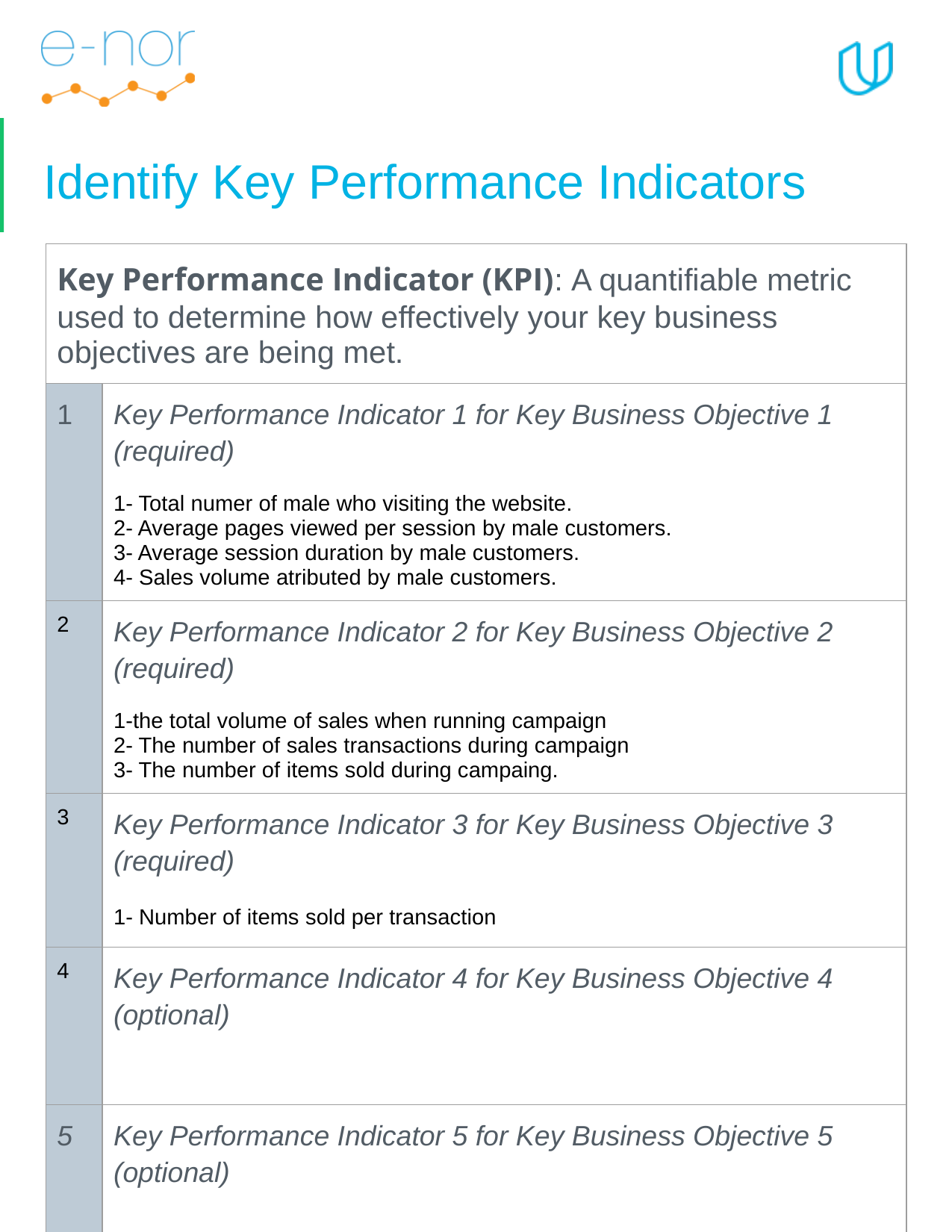

# Identify Key Performance Indicators
| Key Performance Indicator (KPI): A quantifiable metric used to determine how effectively your key business objectives are being met. |  |
| --- | --- |
| 1 | Key Performance Indicator 1 for Key Business Objective 1 (required) 1- Total numer of male who visiting the website. 2- Average pages viewed per session by male customers. 3- Average session duration by male customers. 4- Sales volume atributed by male customers. |
| 2 | Key Performance Indicator 2 for Key Business Objective 2 (required) 1-the total volume of sales when running campaign 2- The number of sales transactions during campaign 3- The number of items sold during campaing. |
| 3 | Key Performance Indicator 3 for Key Business Objective 3 (required) 1- Number of items sold per transaction |
| 4 | Key Performance Indicator 4 for Key Business Objective 4 (optional) |
| 5 | Key Performance Indicator 5 for Key Business Objective 5 (optional) |